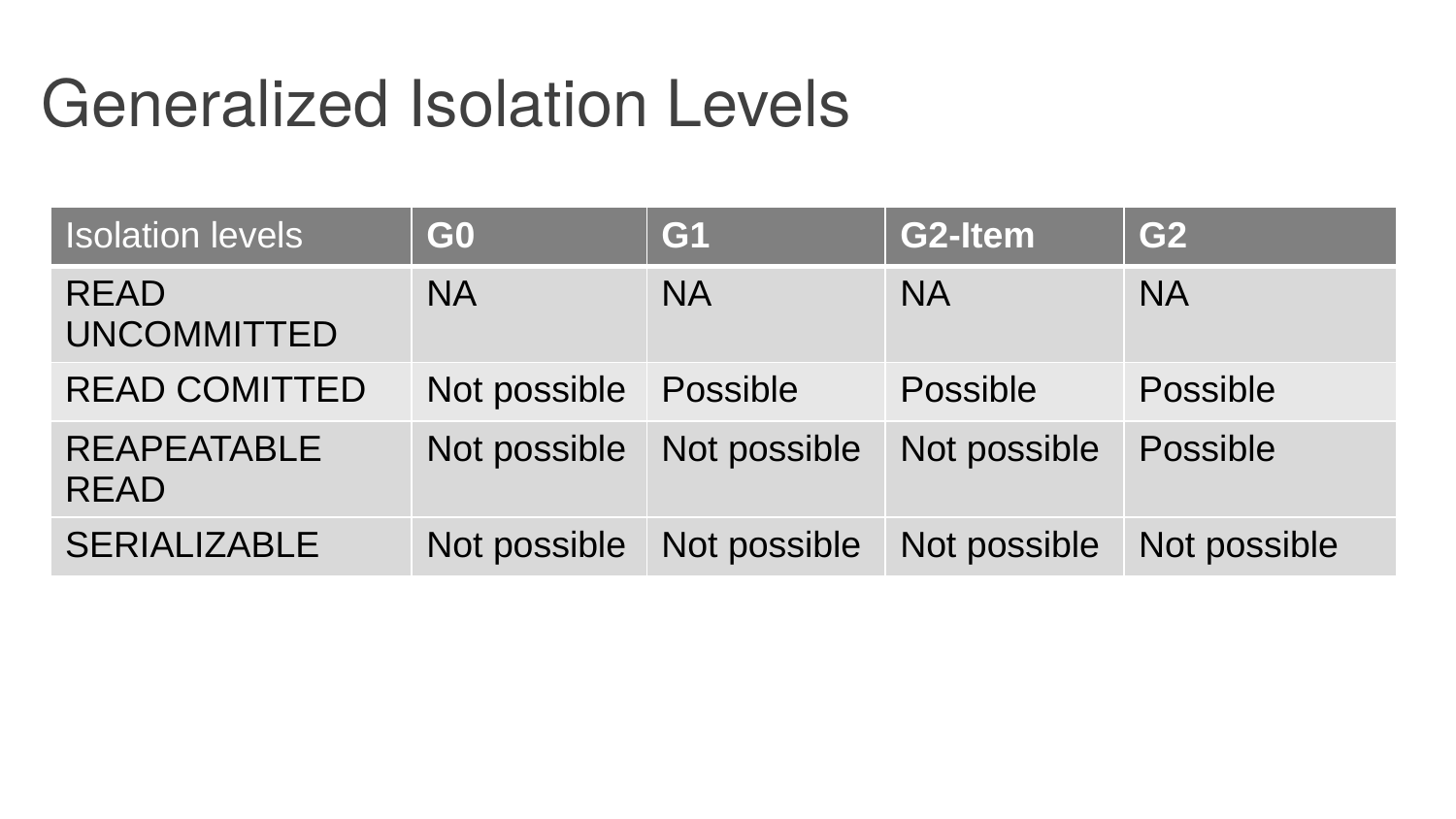

# Generalized Isolation Levels
| Isolation levels | G0 | G1 | G2-Item | G2 |
| --- | --- | --- | --- | --- |
| READ UNCOMMITTED | NA | NA | NA | NA |
| READ COMITTED | Not possible | Possible | Possible | Possible |
| REAPEATABLE READ | Not possible | Not possible | Not possible | Possible |
| SERIALIZABLE | Not possible | Not possible | Not possible | Not possible |